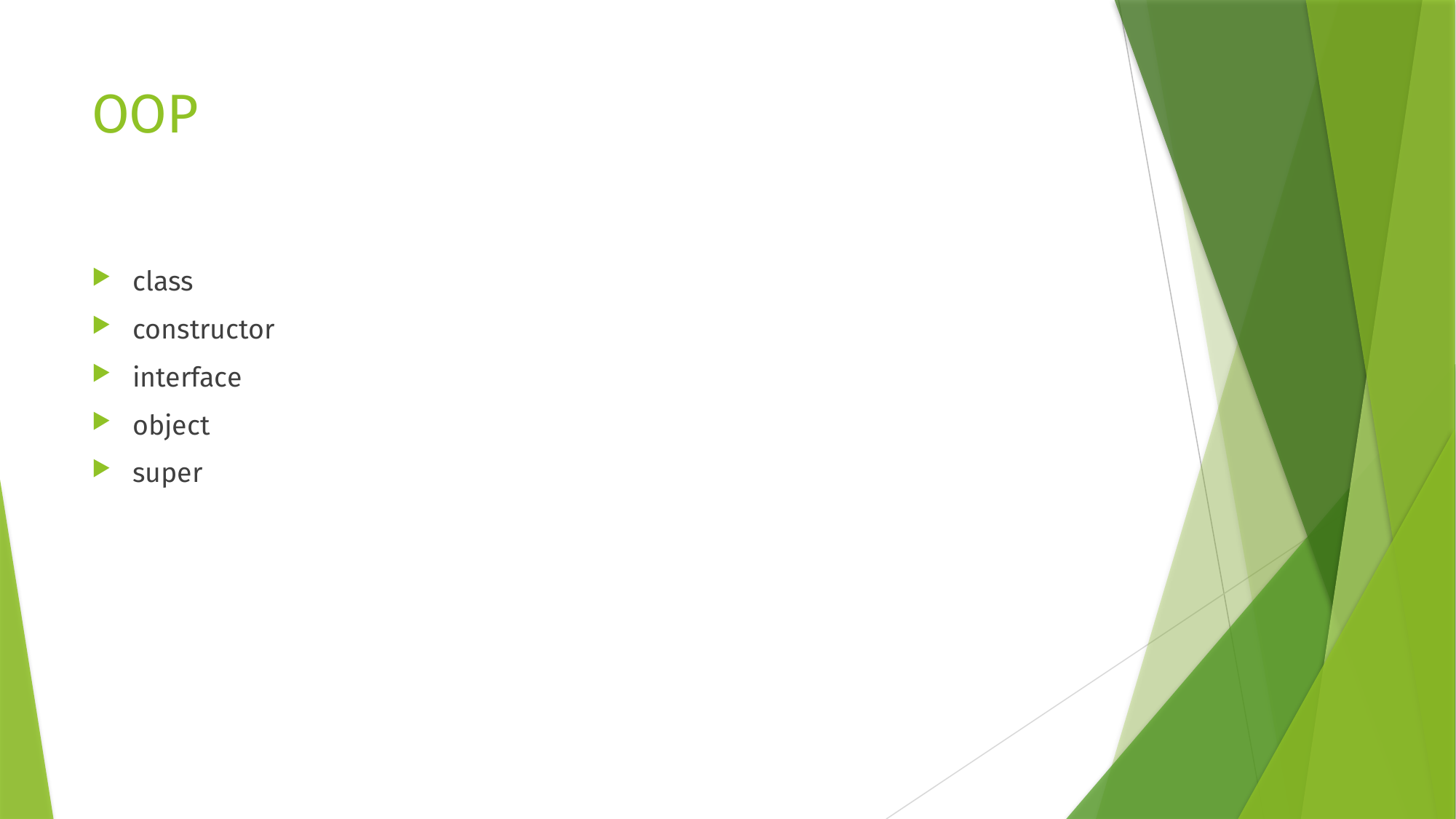

# OOP
class
constructor
interface
object
super